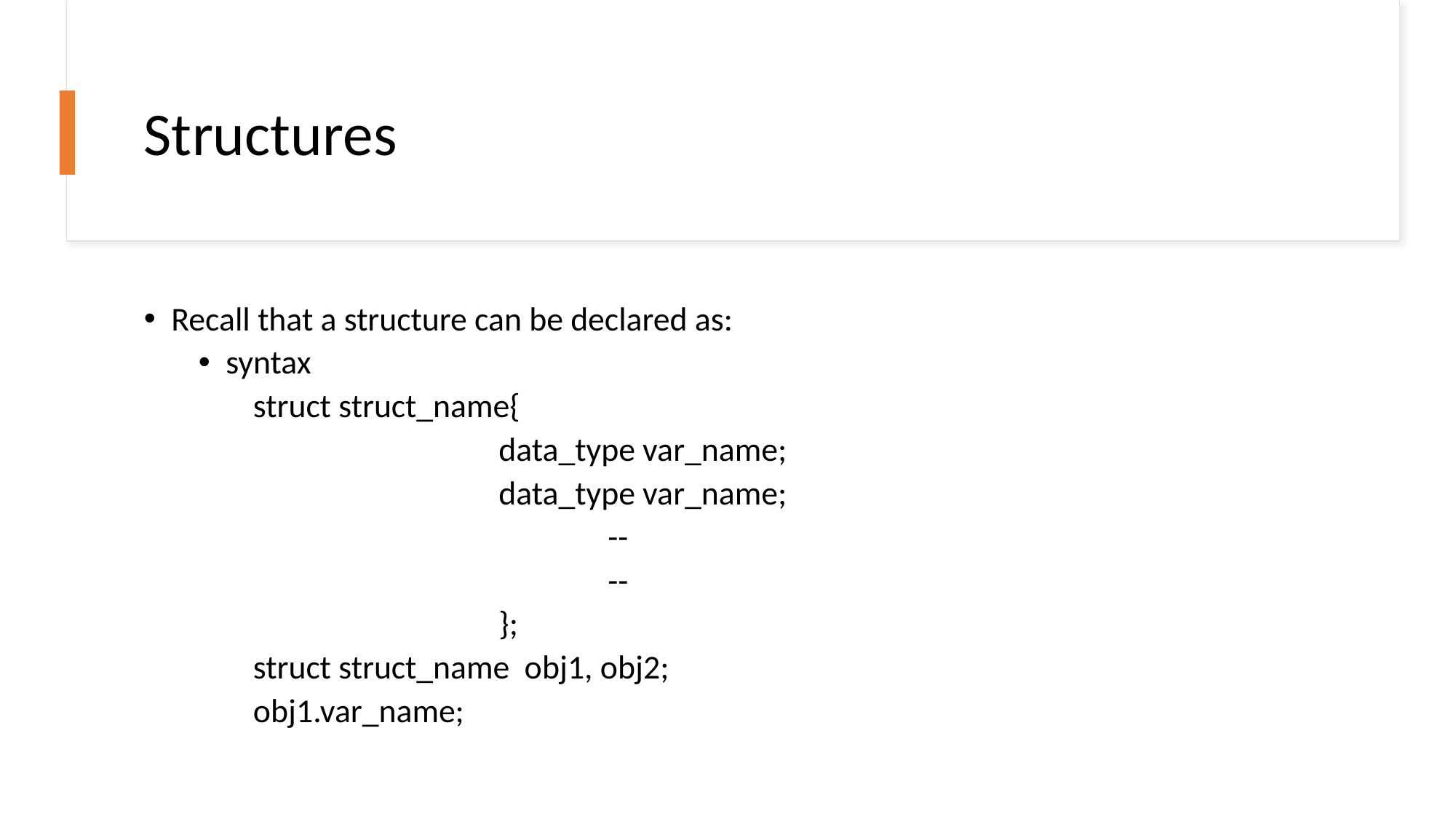

# Structures

Recall that a structure can be declared as:
syntax
struct struct_name{
			data_type var_name;
			data_type var_name;
				--
				--
			};
struct struct_name  obj1, obj2;
obj1.var_name;